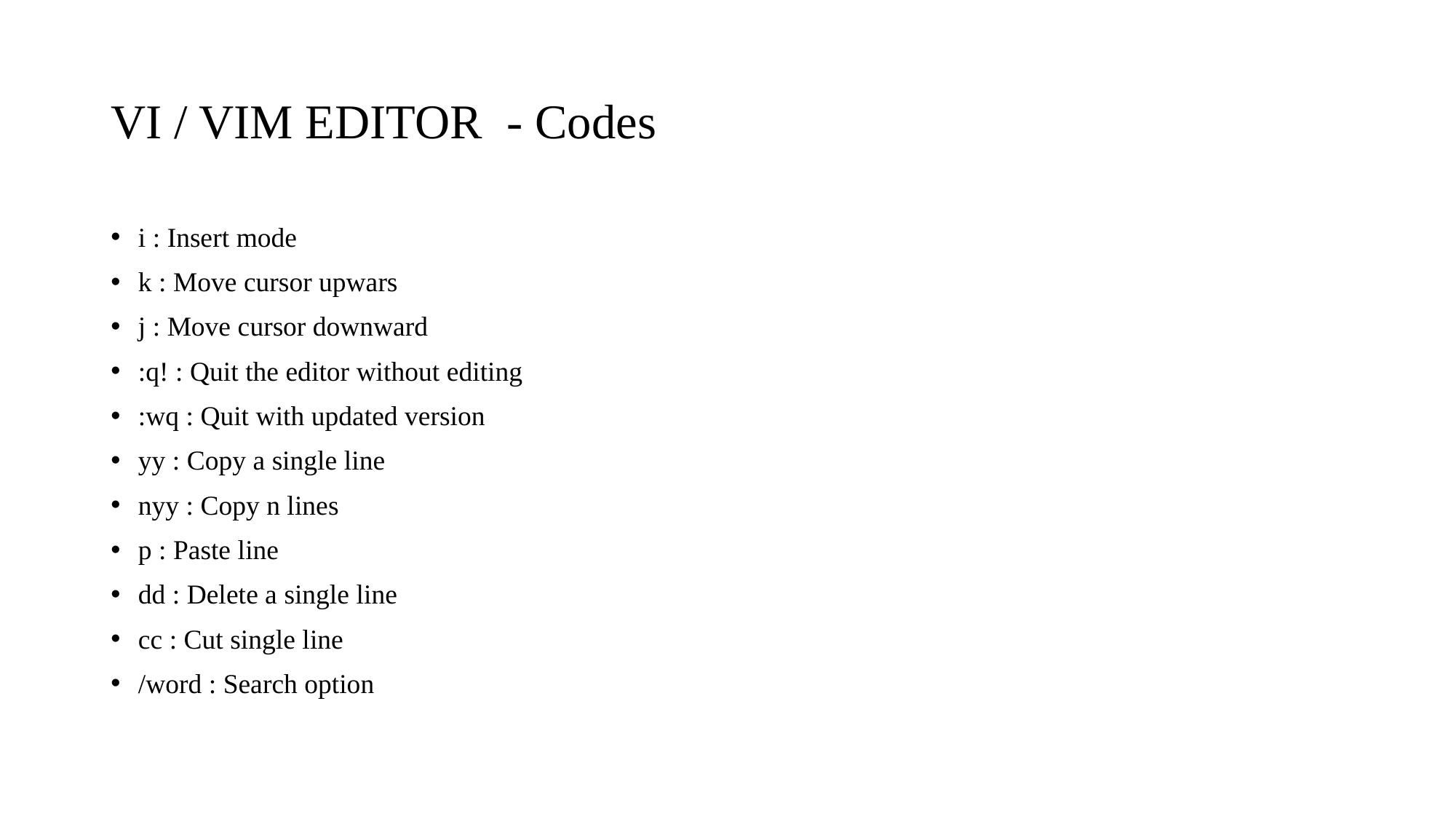

# VI / VIM EDITOR  - Codes
i : Insert mode
k : Move cursor upwars
j : Move cursor downward
:q! : Quit the editor without editing
:wq : Quit with updated version
yy : Copy a single line
nyy : Copy n lines
p : Paste line
dd : Delete a single line
cc : Cut single line
/word : Search option